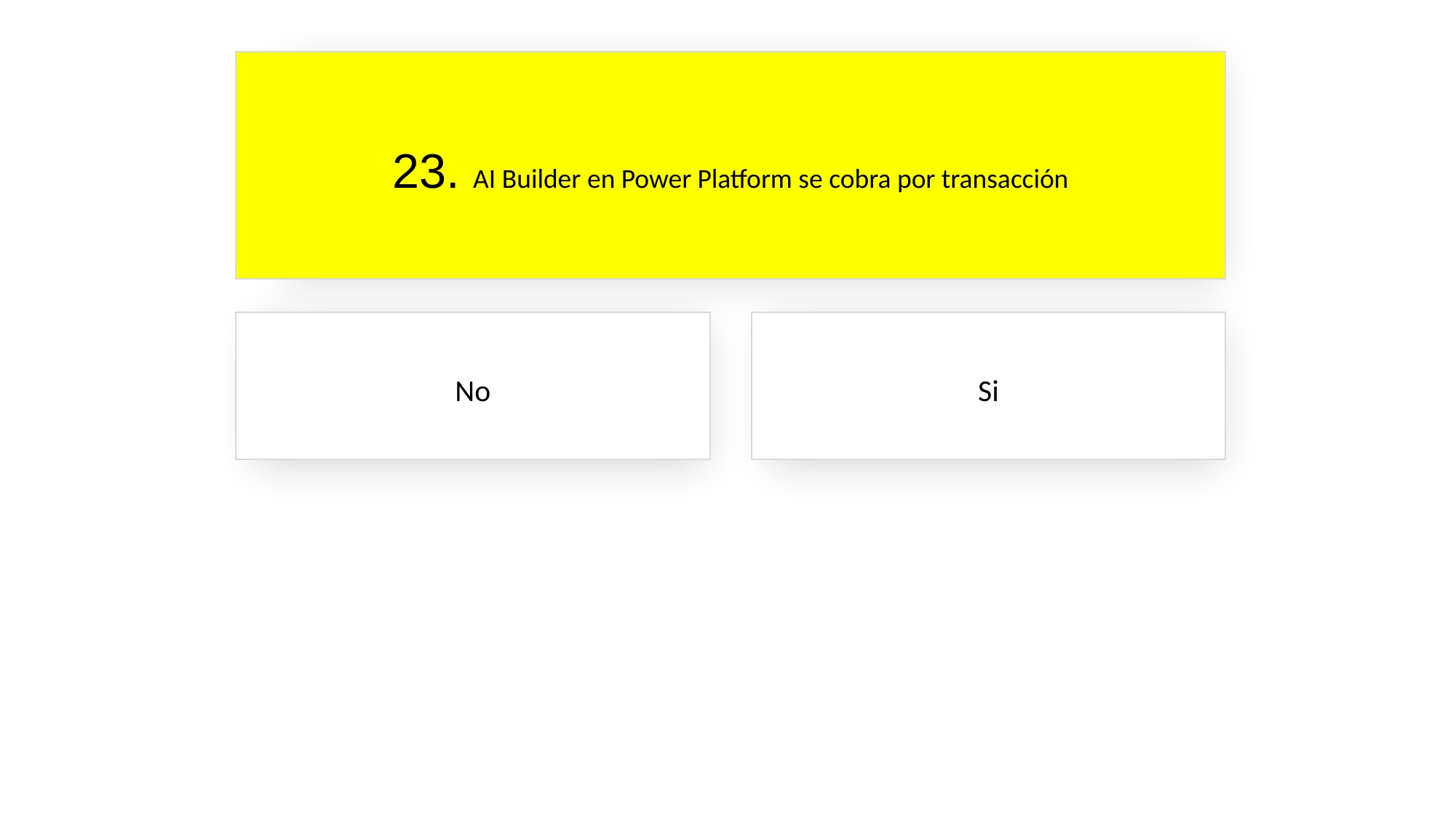

23. AI Builder en Power Platform se cobra por transacción
No
Si